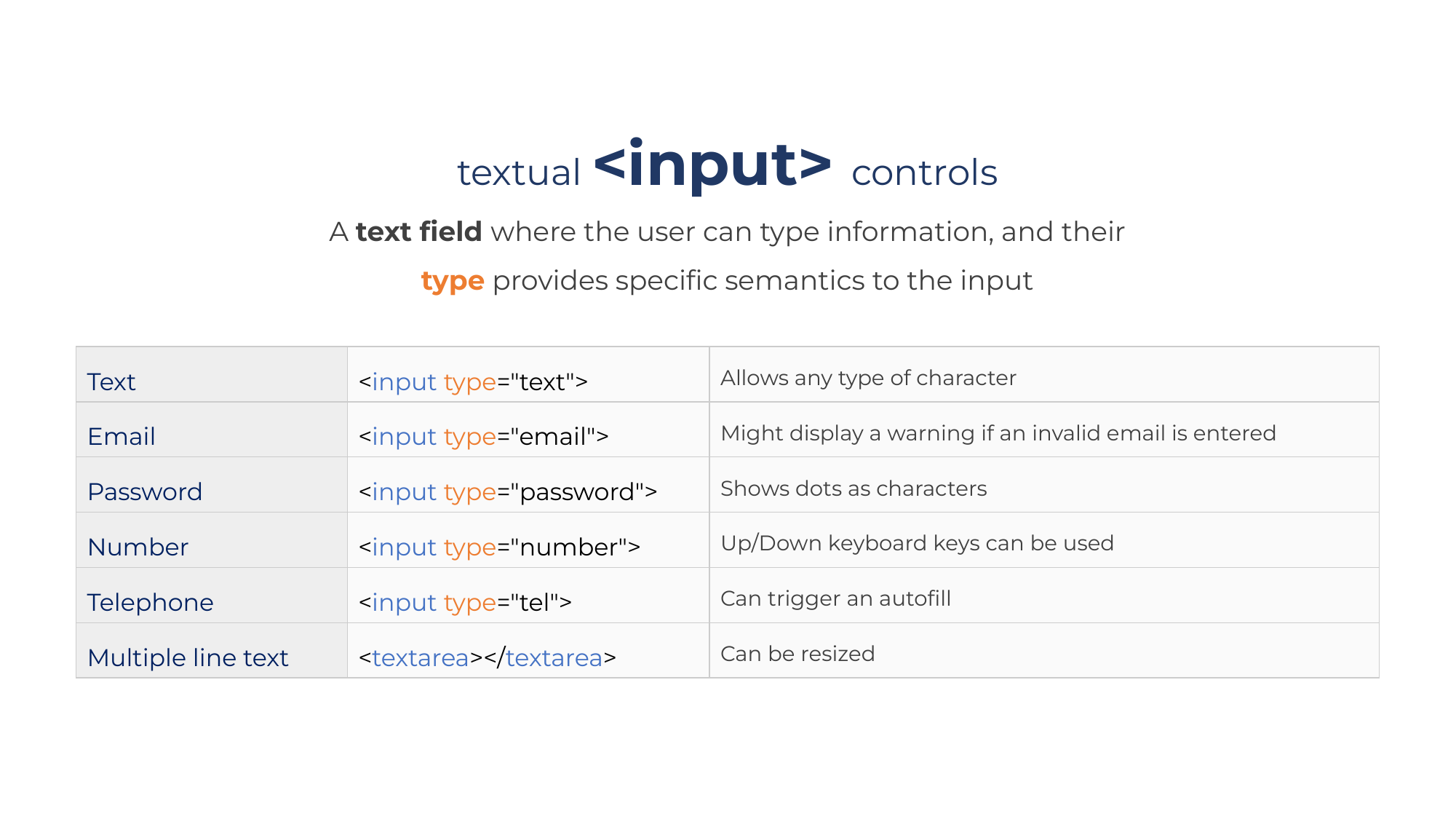

textual <input> controls
A text field where the user can type information, and their type provides specific semantics to the input

| Text | <input type="text"> | Allows any type of character |
| --- | --- | --- |
| Email | <input type="email"> | Might display a warning if an invalid email is entered |
| Password | <input type="password"> | Shows dots as characters |
| Number | <input type="number"> | Up/Down keyboard keys can be used |
| Telephone | <input type="tel"> | Can trigger an autofill |
| Multiple line text | <textarea></textarea> | Can be resized |